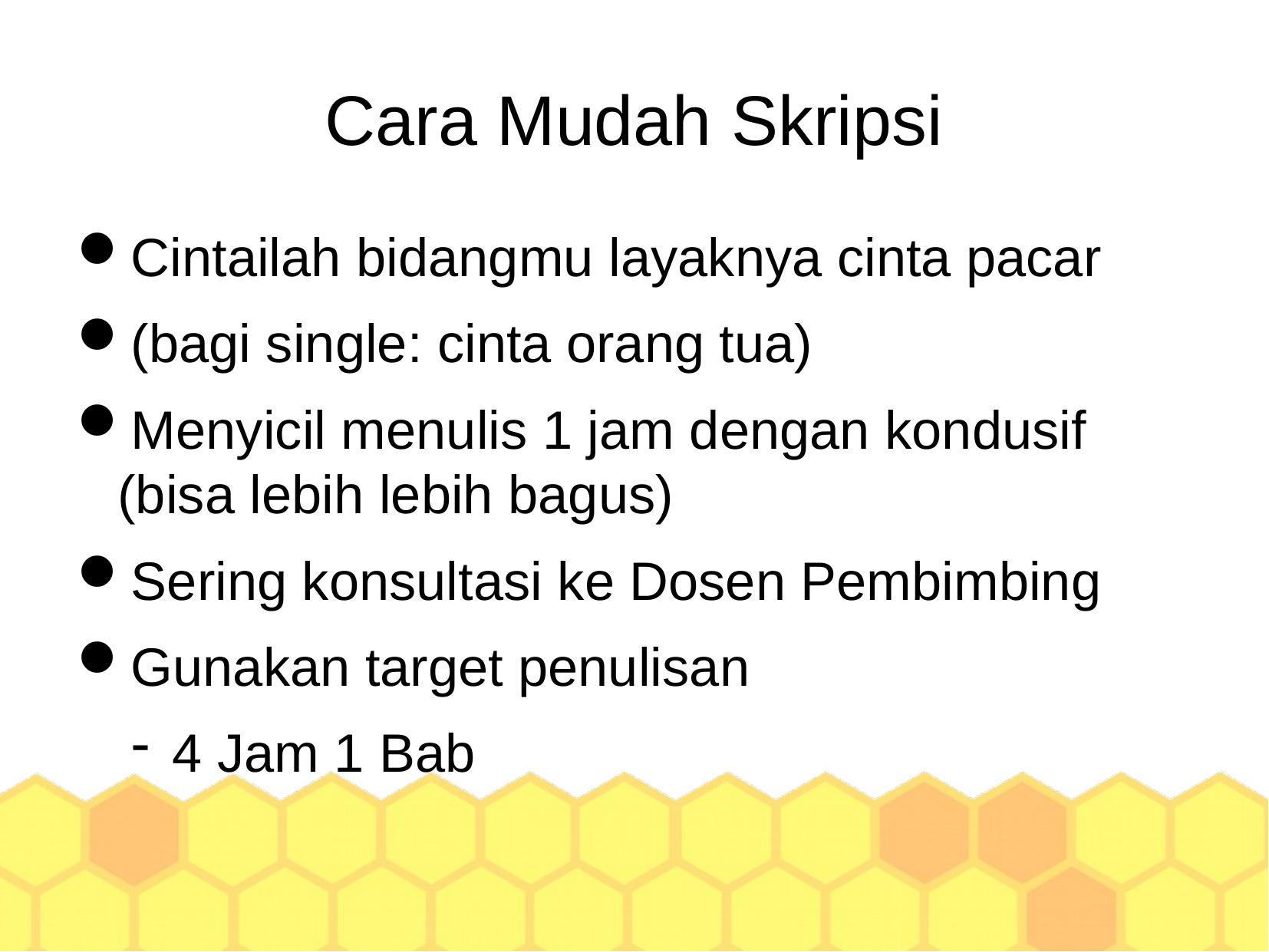

Cara Mudah Skripsi
Cintailah bidangmu layaknya cinta pacar
(bagi single: cinta orang tua)
Menyicil menulis 1 jam dengan kondusif (bisa lebih lebih bagus)
Sering konsultasi ke Dosen Pembimbing
Gunakan target penulisan
4 Jam 1 Bab